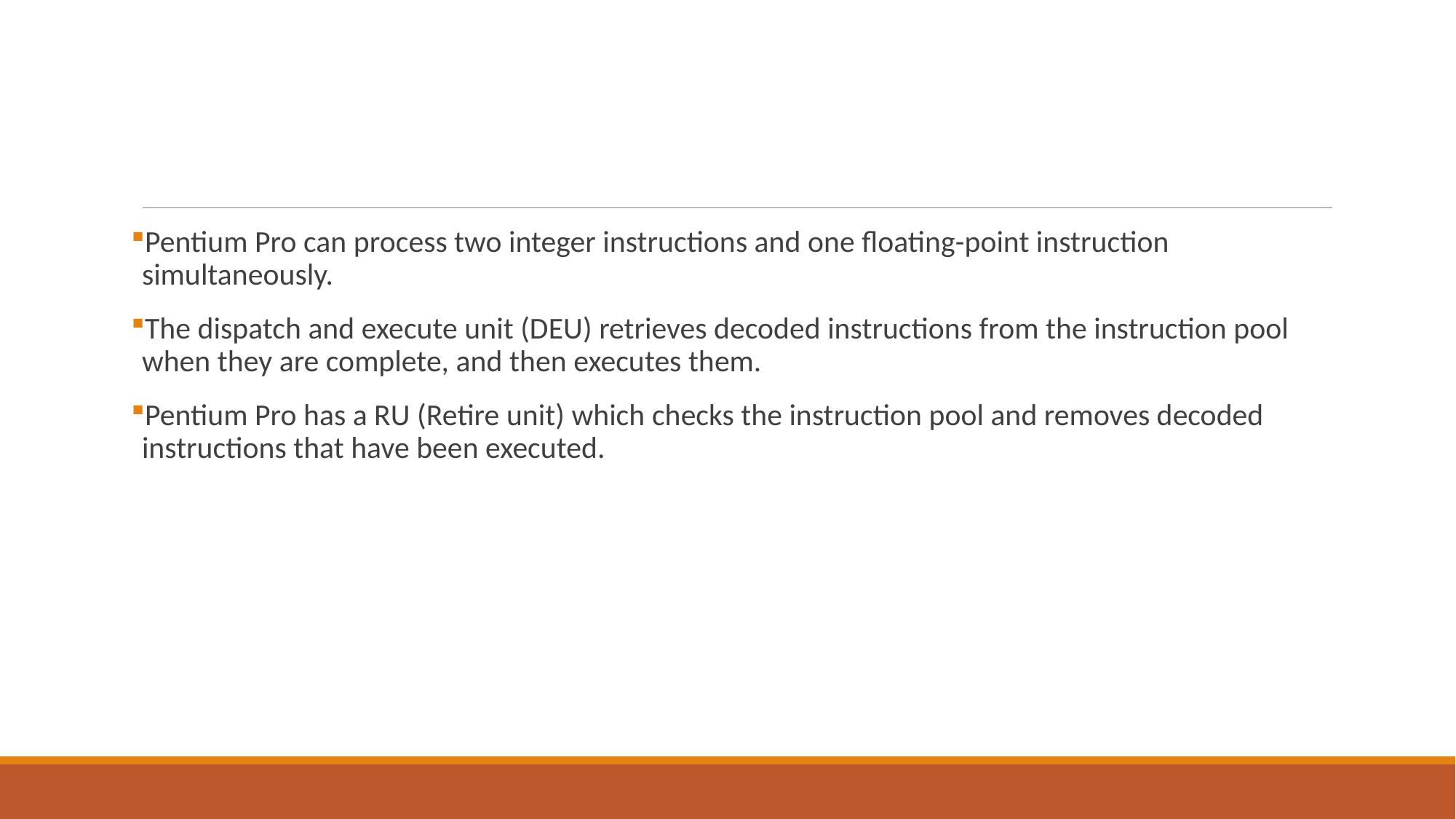

#
Pentium Pro can process two integer instructions and one floating-point instruction simultaneously.
The dispatch and execute unit (DEU) retrieves decoded instructions from the instruction pool when they are complete, and then executes them.
Pentium Pro has a RU (Retire unit) which checks the instruction pool and removes decoded instructions that have been executed.